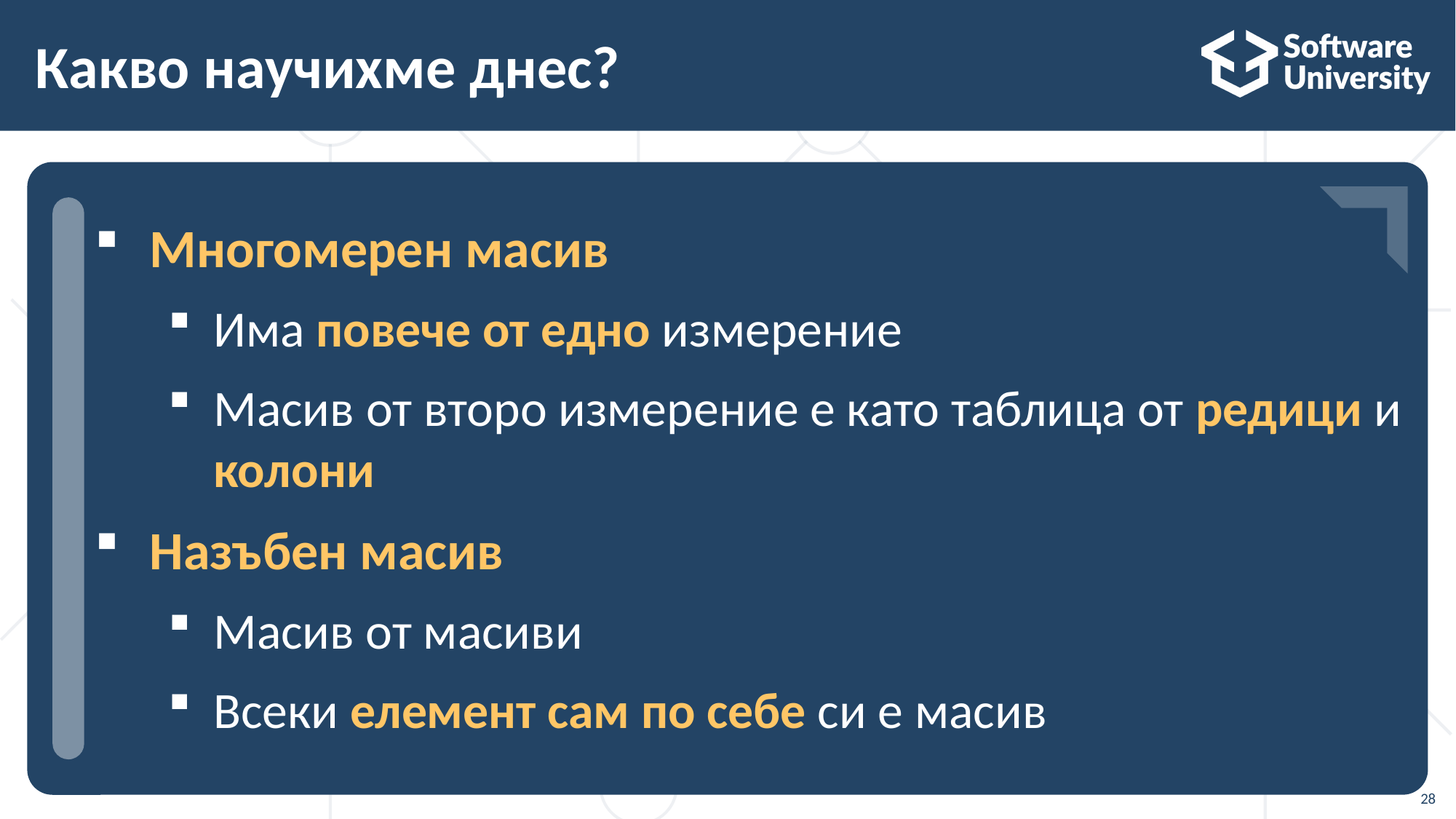

# Какво научихме днес?

…
…
…
За
Многомерен масив
Има повече от едно измерение
Масив от второ измерение е като таблица от редици и колони
Назъбен масив
Масив от масиви
Всеки елемент сам по себе си е масив
28